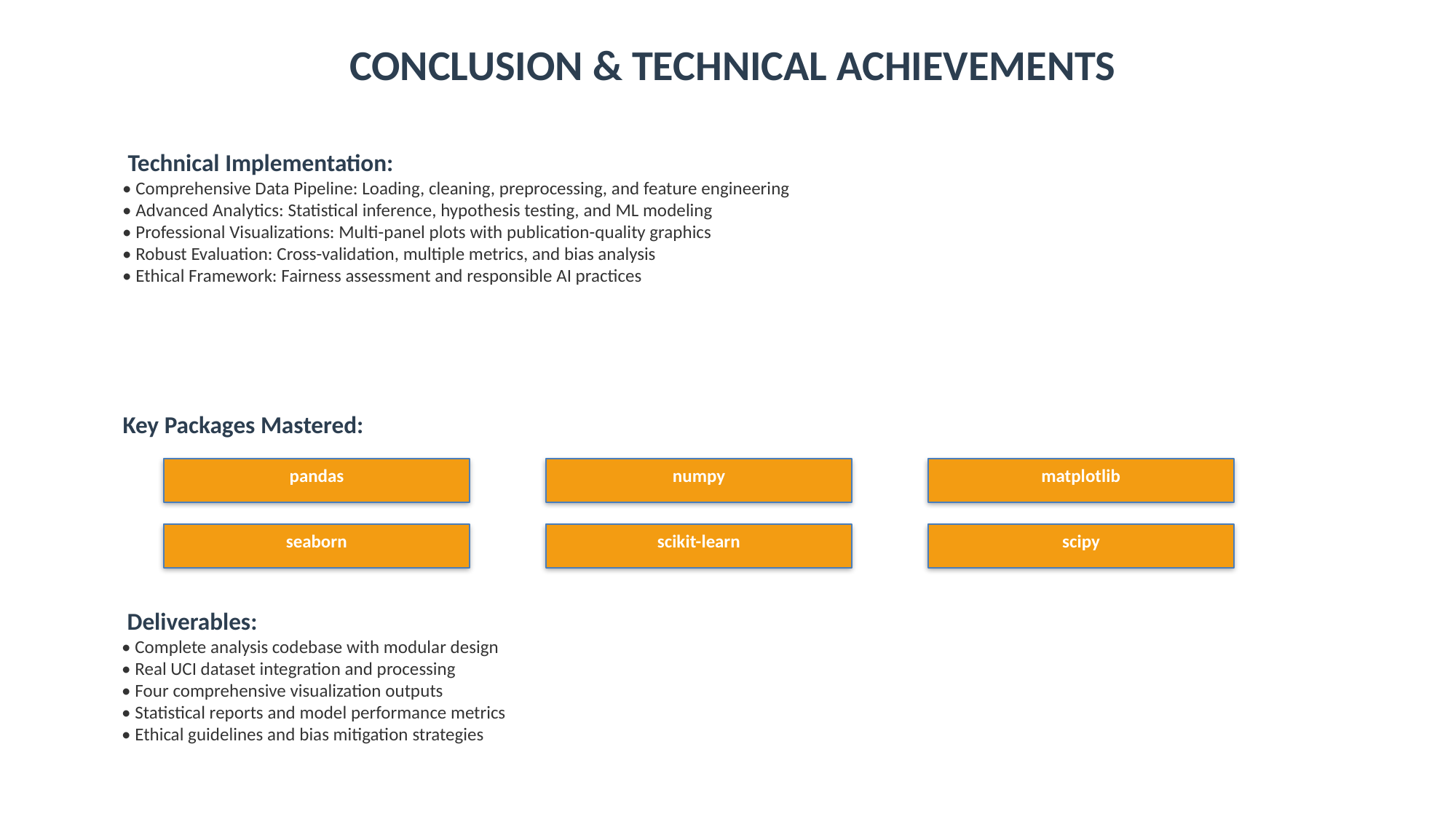

CONCLUSION & TECHNICAL ACHIEVEMENTS
 Technical Implementation:
• Comprehensive Data Pipeline: Loading, cleaning, preprocessing, and feature engineering
• Advanced Analytics: Statistical inference, hypothesis testing, and ML modeling
• Professional Visualizations: Multi-panel plots with publication-quality graphics
• Robust Evaluation: Cross-validation, multiple metrics, and bias analysis
• Ethical Framework: Fairness assessment and responsible AI practices
Key Packages Mastered:

pandas

numpy

matplotlib

seaborn

scikit-learn

scipy
 Deliverables:
• Complete analysis codebase with modular design
• Real UCI dataset integration and processing
• Four comprehensive visualization outputs
• Statistical reports and model performance metrics
• Ethical guidelines and bias mitigation strategies